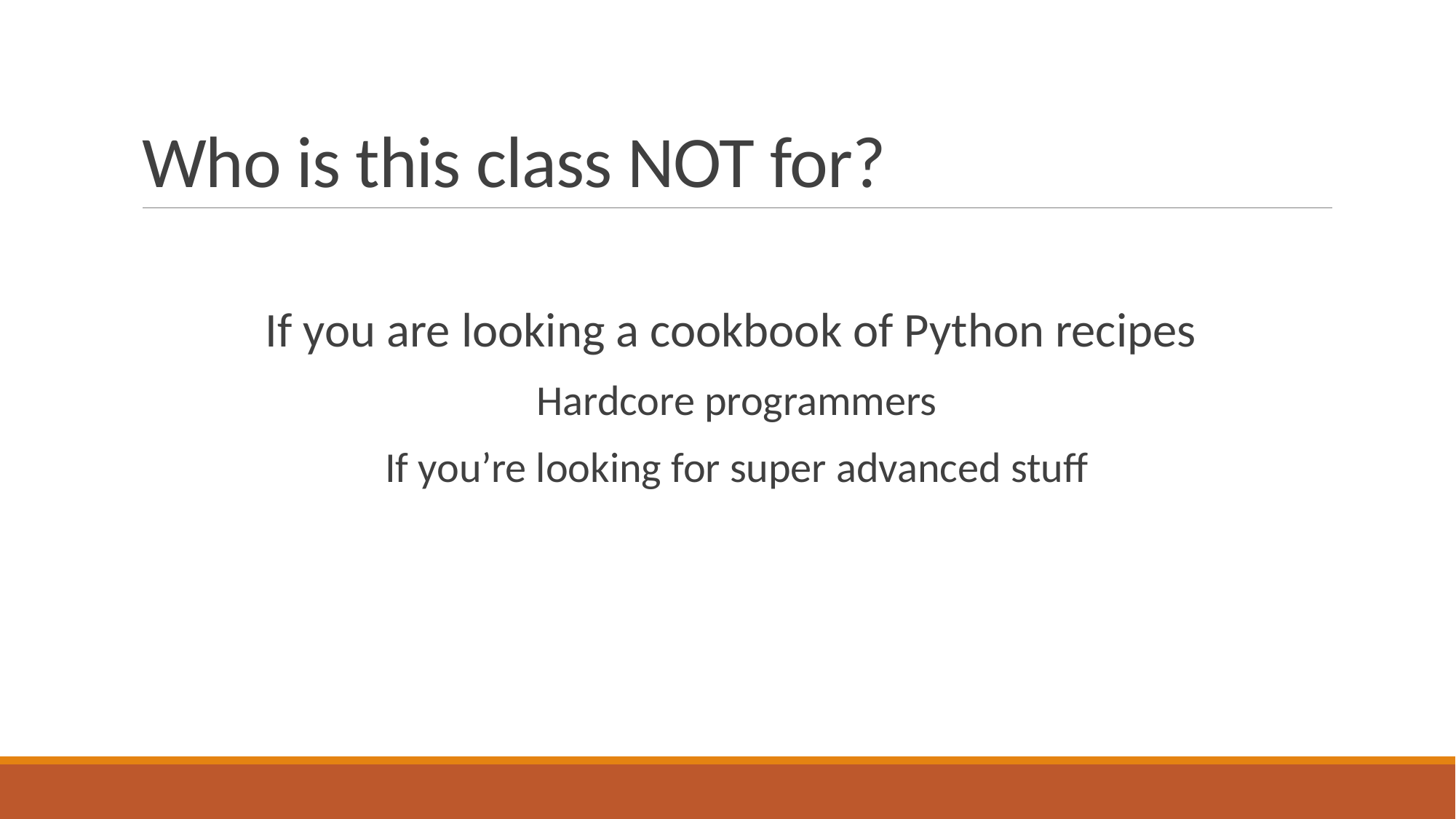

# Who is this class NOT for?

If you are looking a cookbook of Python recipes
Hardcore programmers
If you’re looking for super advanced stuff